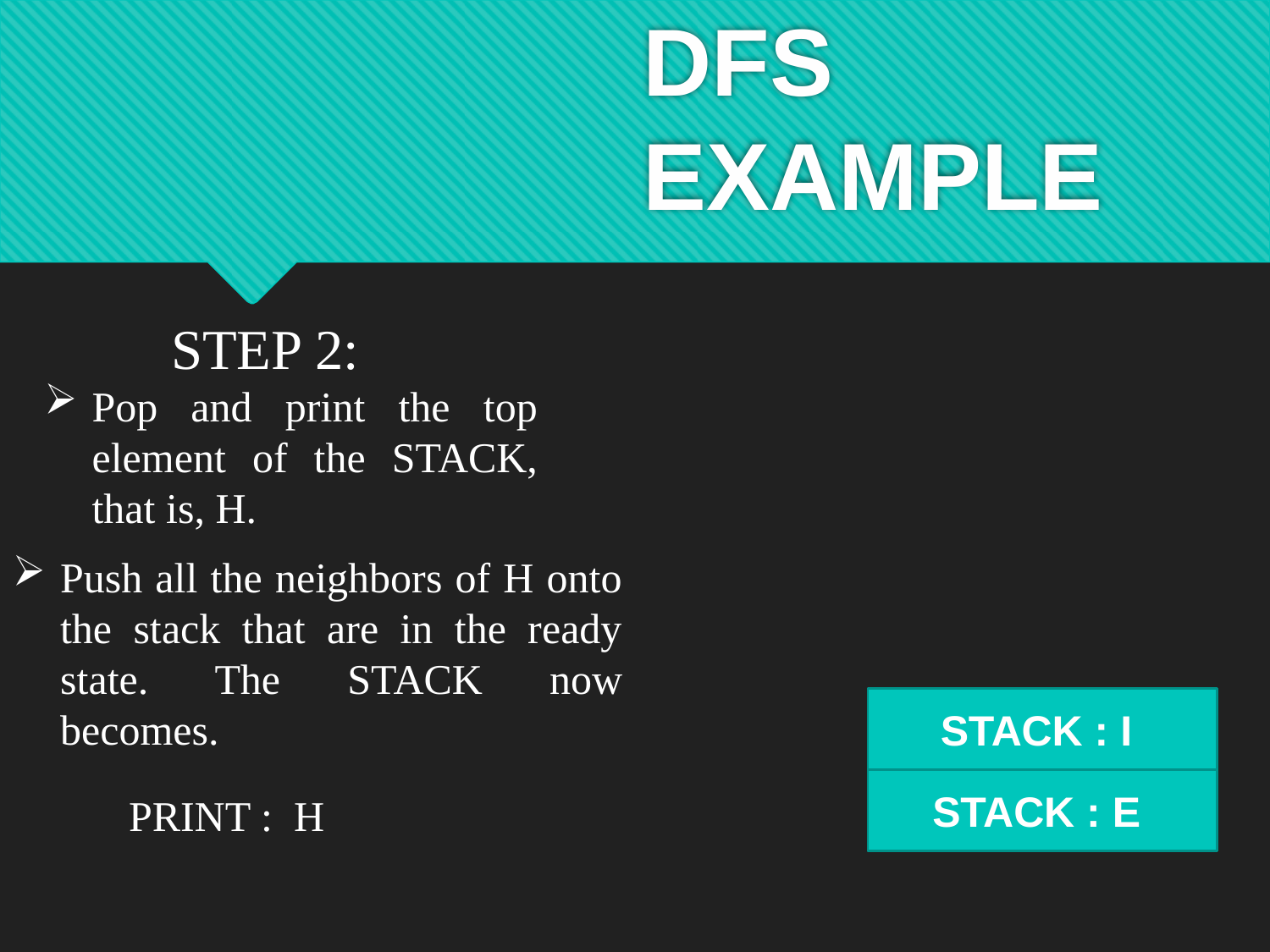

# DFS EXAMPLE
	STEP 2:
Pop and print the top element of the STACK, that is, H.
Push all the neighbors of H onto the stack that are in the ready state. The STACK now becomes.
STACK : I
STACK :
STACK : E
PRINT :  H